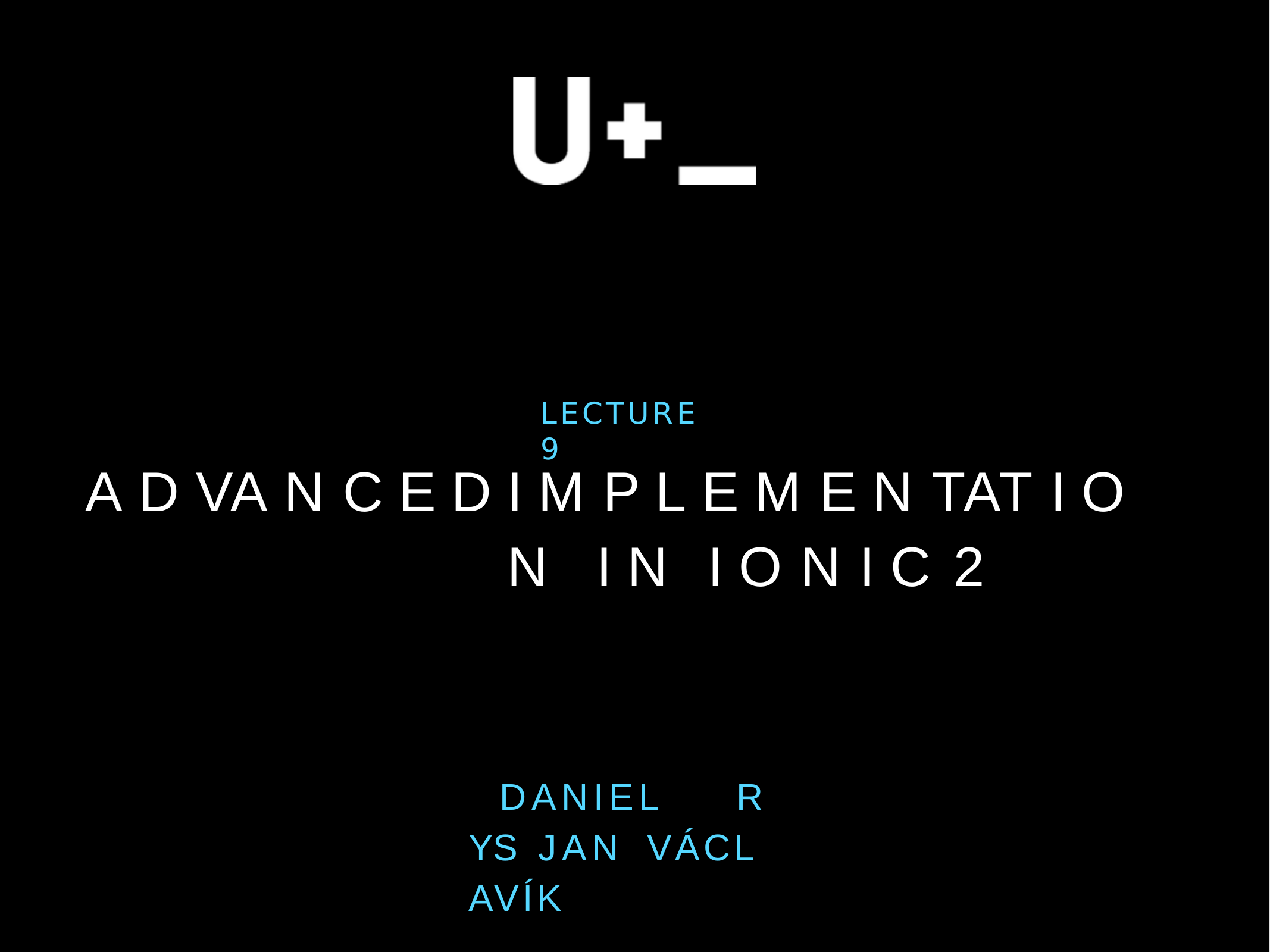

LECTURE	9
A D VA N C E D	I M P L E M E N TAT I O N	I N  I O N I C	2
DANIEL	R YS  JAN	VÁCL AVÍK